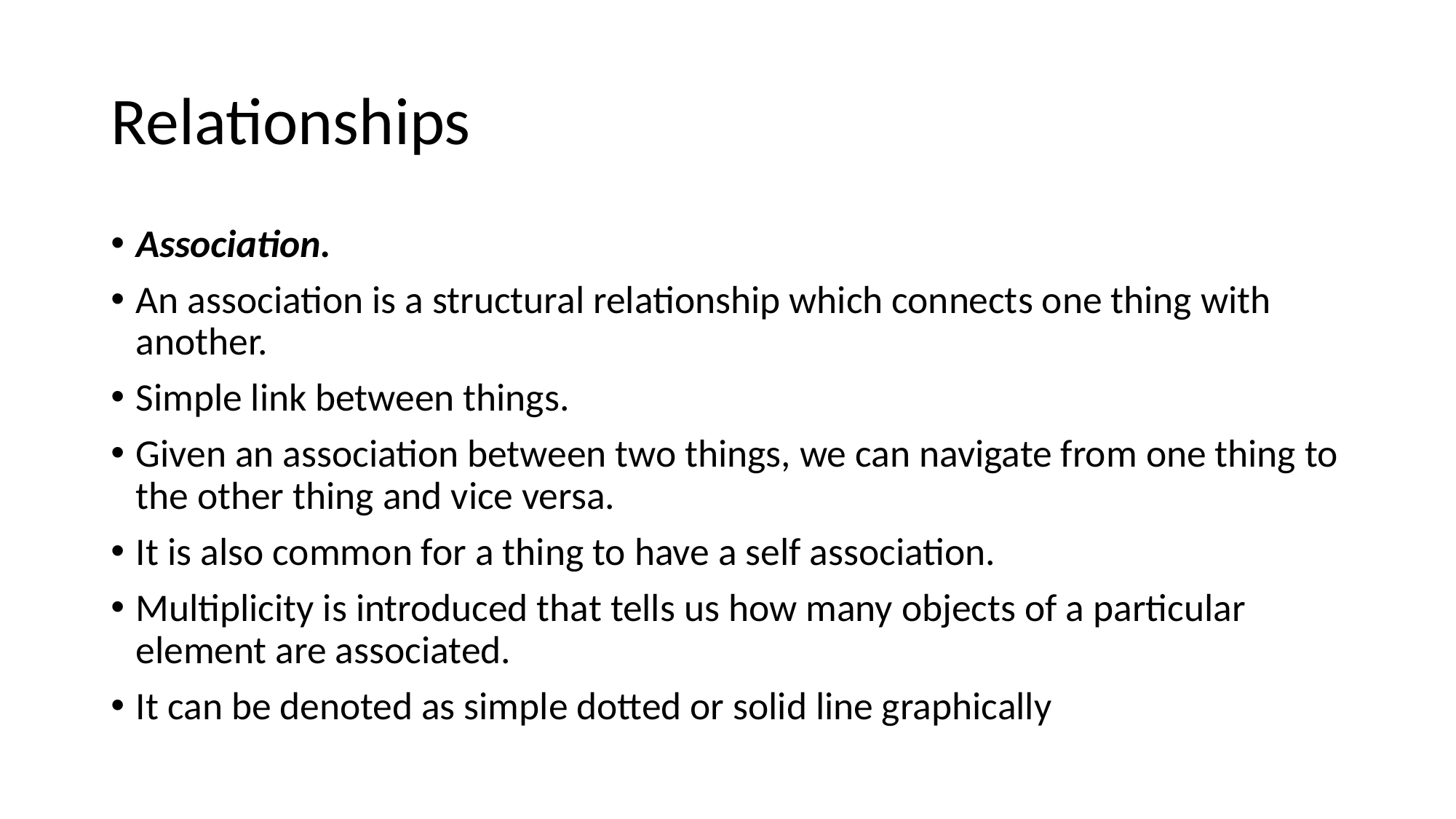

# Relationships
Association.
An association is a structural relationship which connects one thing with another.
Simple link between things.
Given an association between two things, we can navigate from one thing to the other thing and vice versa.
It is also common for a thing to have a self association.
Multiplicity is introduced that tells us how many objects of a particular element are associated.
It can be denoted as simple dotted or solid line graphically